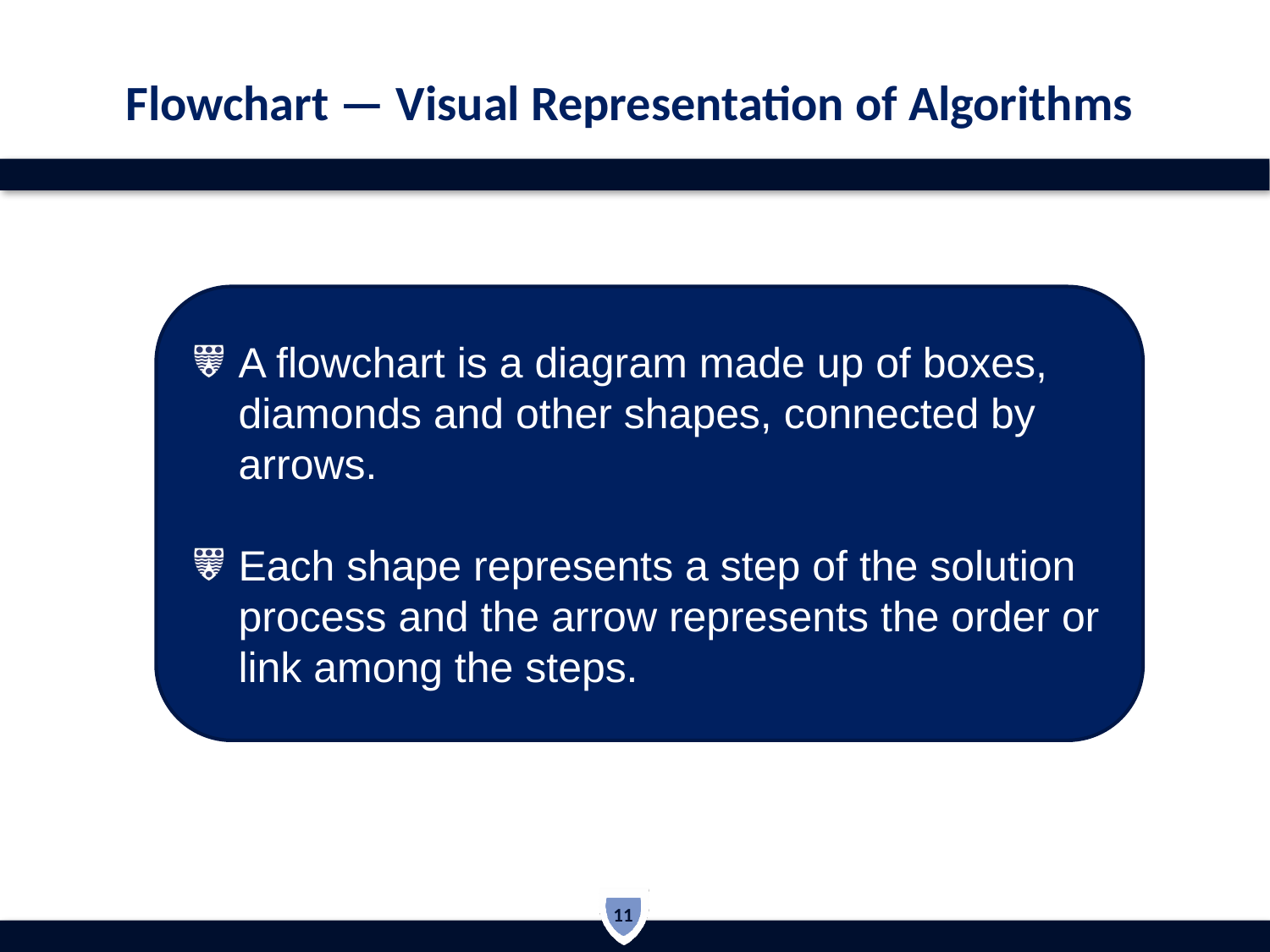

# Flowchart — Visual Representation of Algorithms
A flowchart is a diagram made up of boxes, diamonds and other shapes, connected by arrows.

Each shape represents a step of the solution process and the arrow represents the order or link among the steps.
11